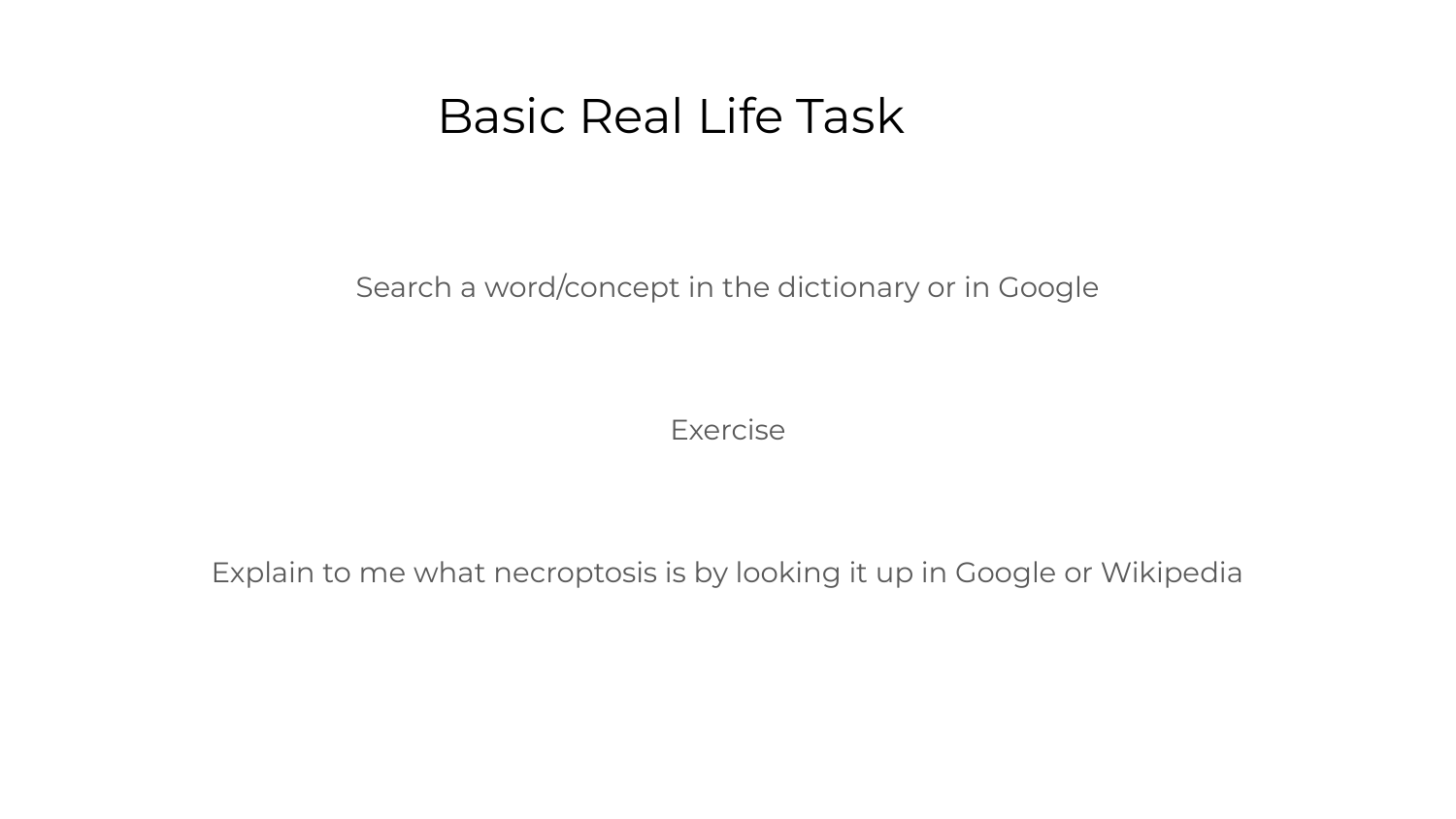

# Basic Real Life Task

Search a word/concept in the dictionary or in Google

Exercise

Explain to me what necroptosis is by looking it up in Google or Wikipedia